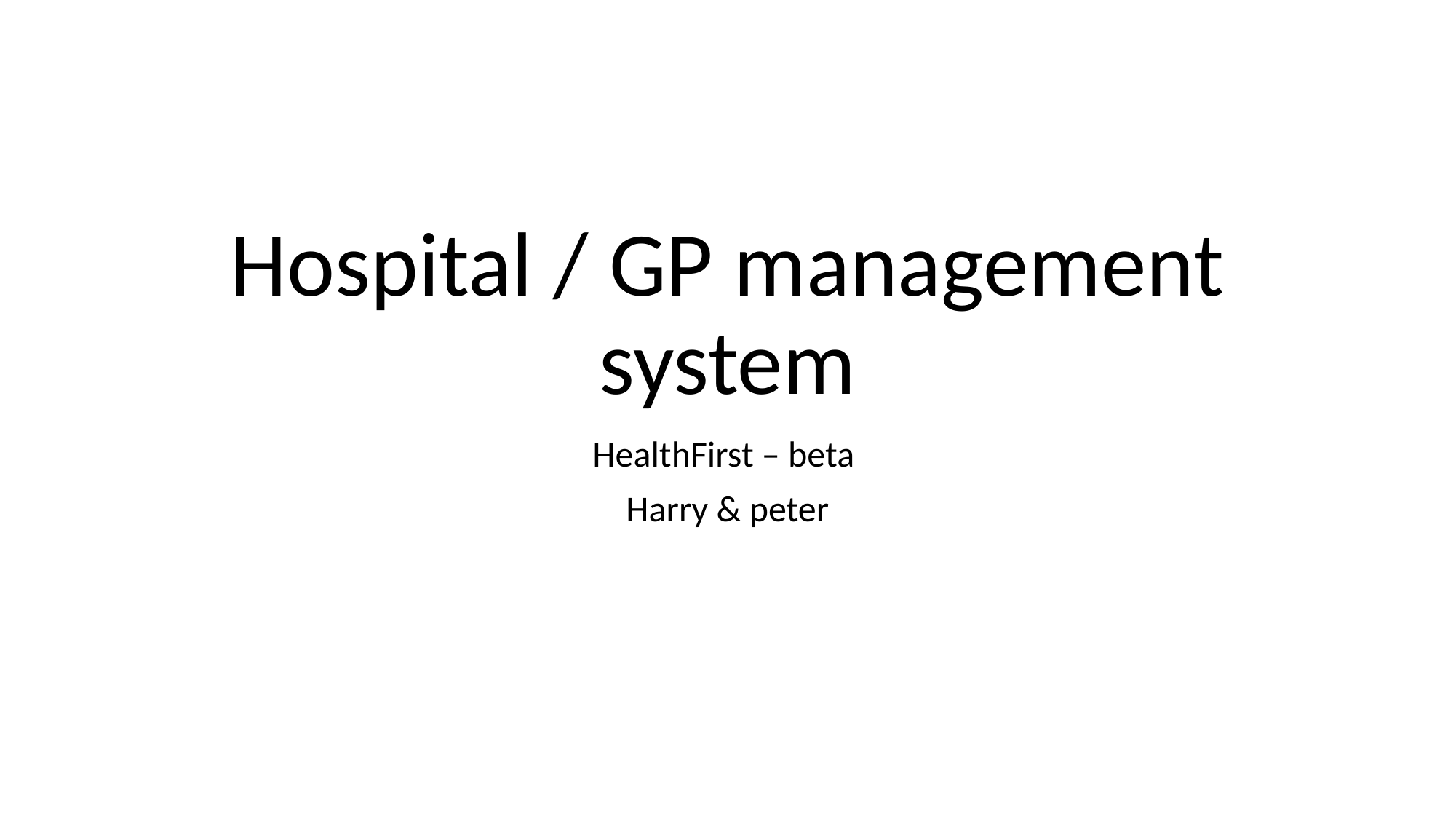

# Hospital / GP management system
HealthFirst – beta
Harry & peter